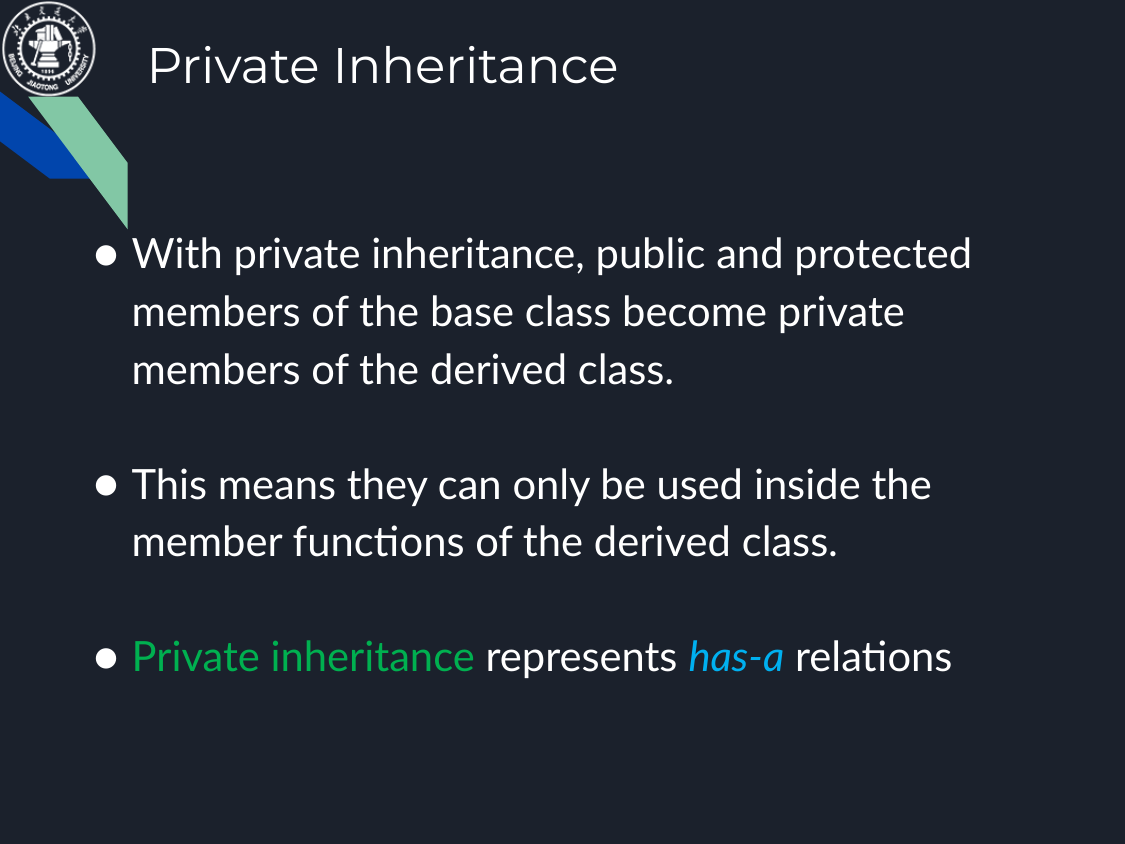

# Private Inheritance
With private inheritance, public and protected members of the base class become private members of the derived class.

This means they can only be used inside the member functions of the derived class.

Private inheritance represents has-a relations